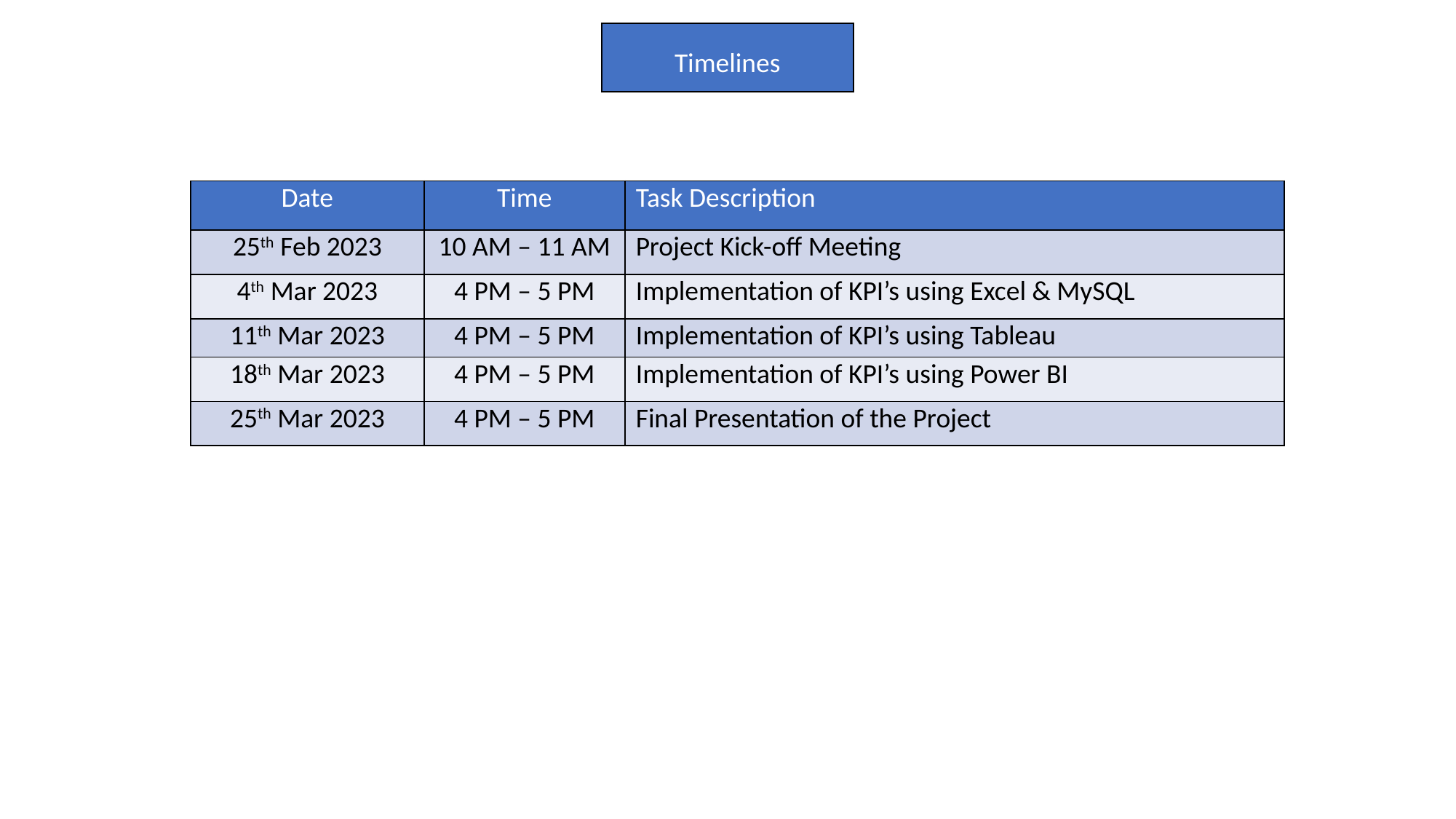

Timelines
| Date | Time | Task Description |
| --- | --- | --- |
| 25th Feb 2023 | 10 AM – 11 AM | Project Kick-off Meeting |
| 4th Mar 2023 | 4 PM – 5 PM | Implementation of KPI’s using Excel & MySQL |
| 11th Mar 2023 | 4 PM – 5 PM | Implementation of KPI’s using Tableau |
| 18th Mar 2023 | 4 PM – 5 PM | Implementation of KPI’s using Power BI |
| 25th Mar 2023 | 4 PM – 5 PM | Final Presentation of the Project |